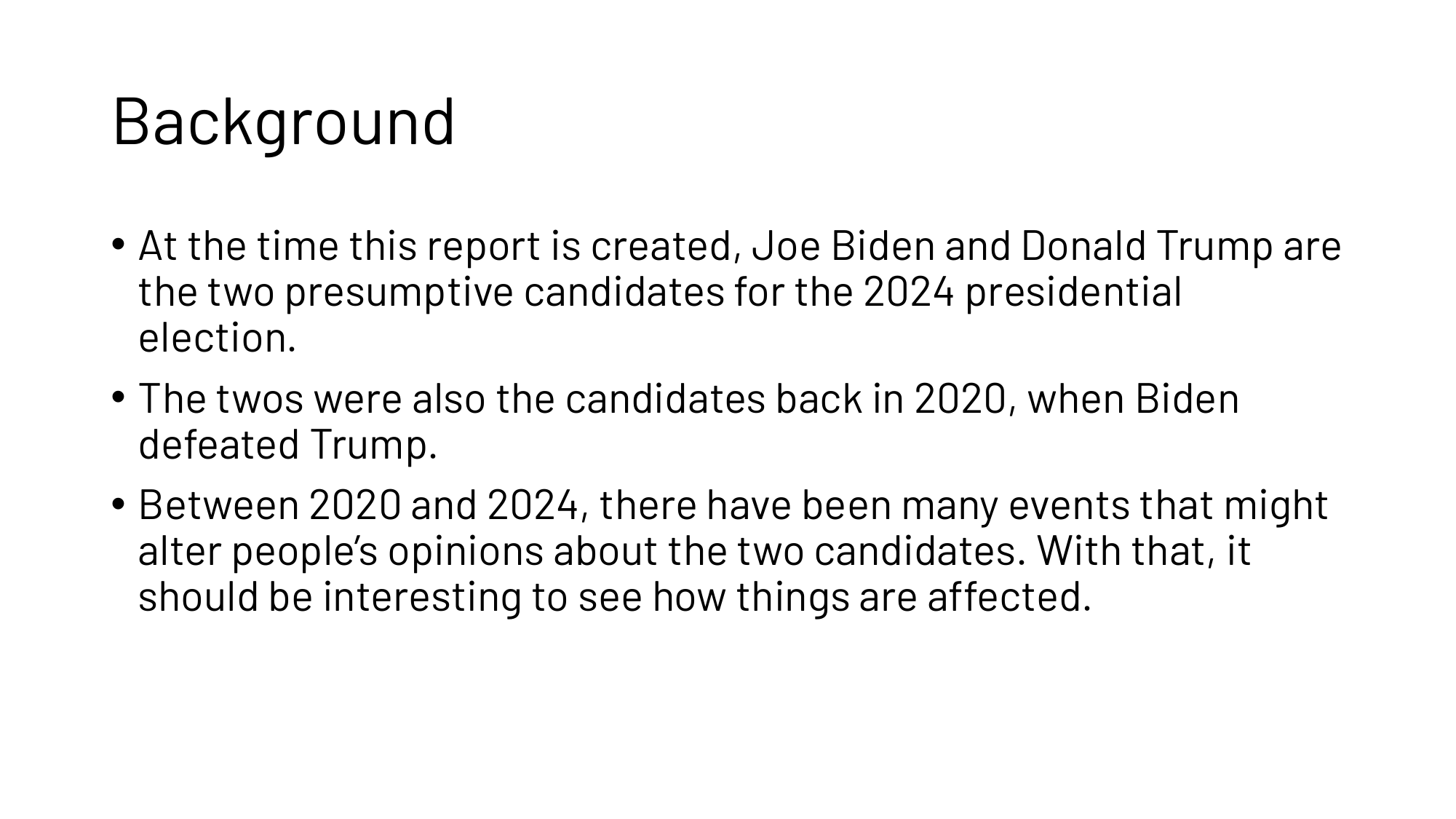

# Background
At the time this report is created, Joe Biden and Donald Trump are the two presumptive candidates for the 2024 presidential election.
The twos were also the candidates back in 2020, when Biden defeated Trump.
Between 2020 and 2024, there have been many events that might alter people’s opinions about the two candidates. With that, it should be interesting to see how things are affected.